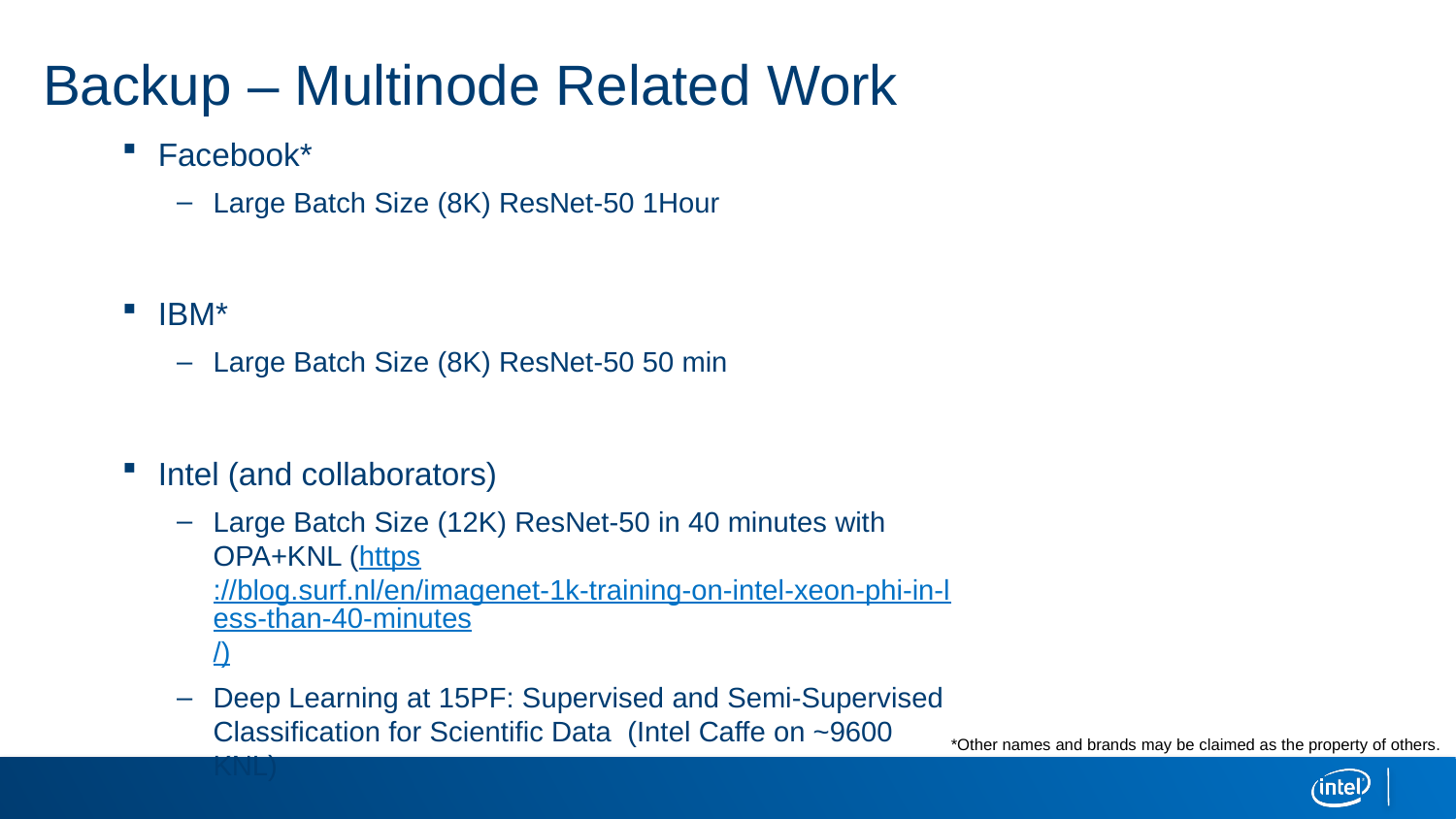

# Backup – Multinode Related Work
Facebook*
Large Batch Size (8K) ResNet-50 1Hour

IBM*
Large Batch Size (8K) ResNet-50 50 min

Intel (and collaborators)
Large Batch Size (12K) ResNet-50 in 40 minutes with OPA+KNL (https://blog.surf.nl/en/imagenet-1k-training-on-intel-xeon-phi-in-less-than-40-minutes/)
Deep Learning at 15PF: Supervised and Semi-Supervised Classification for Scientific Data  (Intel Caffe on ~9600 KNL)

*Other names and brands may be claimed as the property of others.